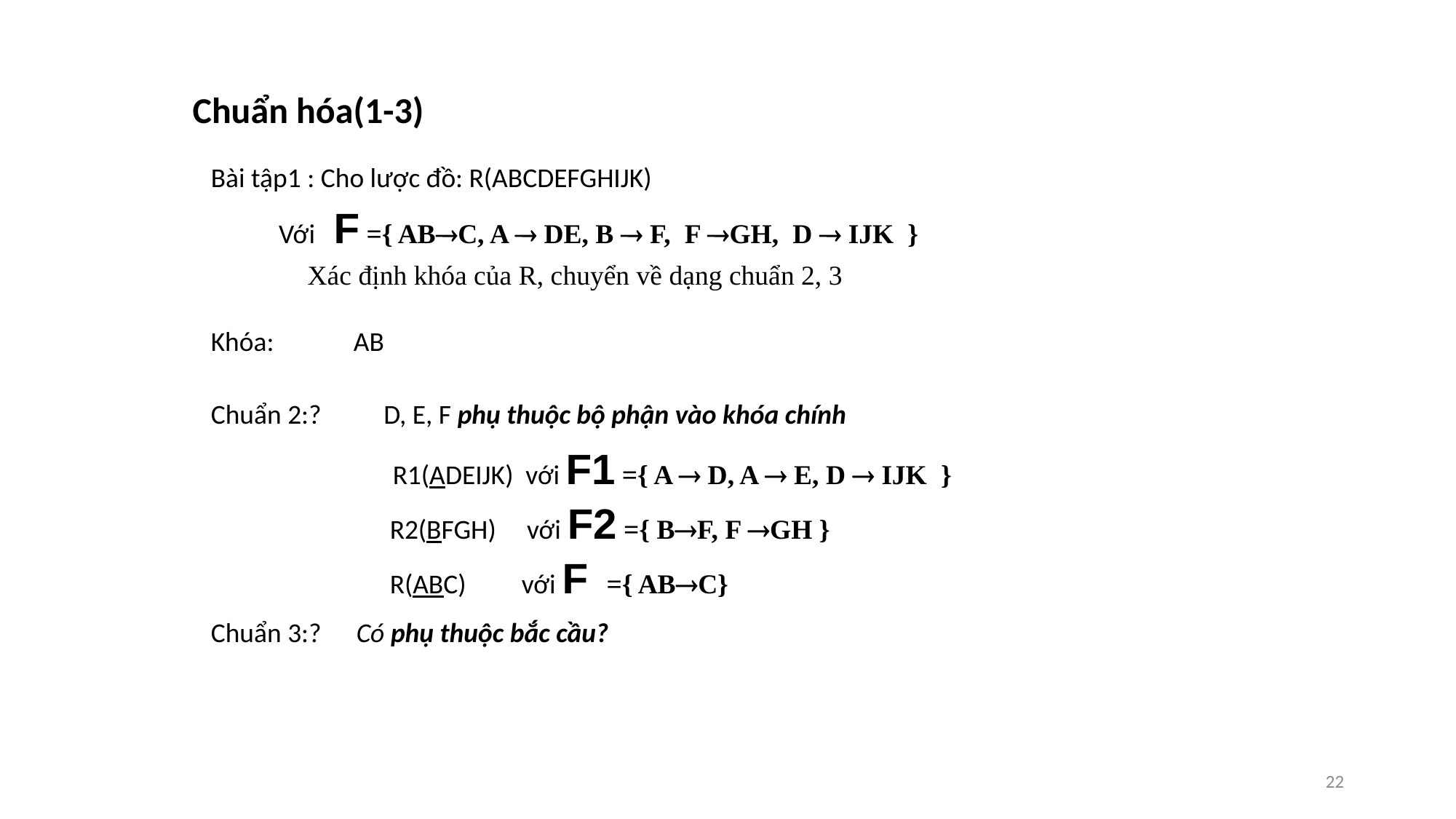

#
Chuẩn hóa(1-3)

Bài tập1 : Cho lược đồ: R(ABCDEFGHIJK)
           Với   F ={ AB→C, A → DE, B → F,  F →GH,  D → IJK  }
              Xác định khóa của R, chuyển về dạng chuẩn 2, 3

Khóa:
 AB

Chuẩn 2:?
D, E, F phụ thuộc bộ phận vào khóa chính
R1(ADEIJK)  với F1 ={ A → D, A → E, D → IJK  }
 R2(BFGH)     với F2 ={ B→F, F →GH }
 R(ABC)         với F  ={ AB→C}
Chuẩn 3:?
Có phụ thuộc bắc cầu?
22